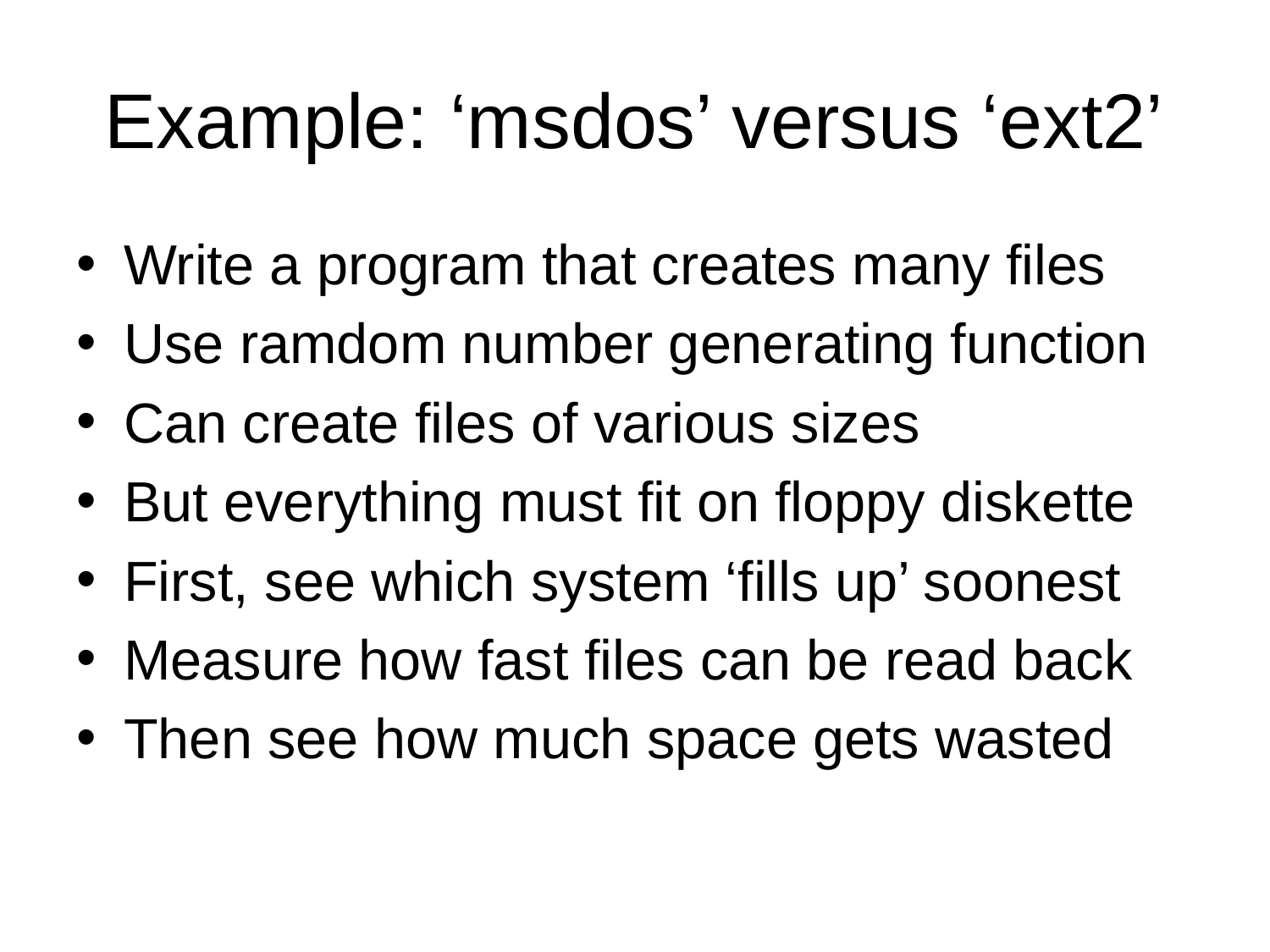

# Example: ‘msdos’ versus ‘ext2’
Write a program that creates many files
Use ramdom number generating function
Can create files of various sizes
But everything must fit on floppy diskette
First, see which system ‘fills up’ soonest
Measure how fast files can be read back
Then see how much space gets wasted